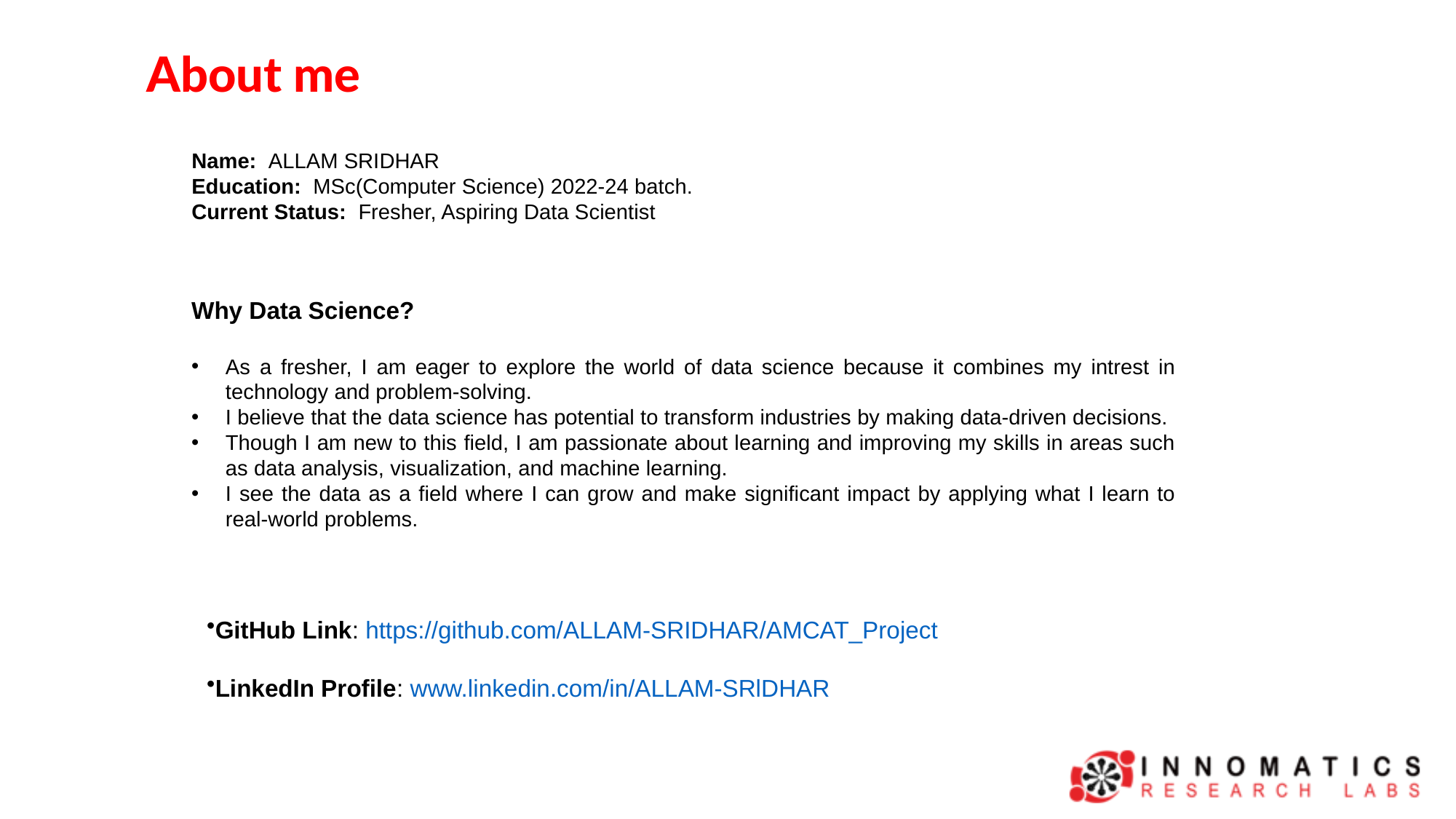

About me
Name:  ALLAM SRIDHAR
Education:  MSc(Computer Science) 2022-24 batch.
Current Status:  Fresher, Aspiring Data Scientist

Why Data Science?

As a fresher, I am eager to explore the world of data science because it combines my intrest in technology and problem-solving.
I believe that the data science has potential to transform industries by making data-driven decisions.
Though I am new to this field, I am passionate about learning and improving my skills in areas such as data analysis, visualization, and machine learning.
I see the data as a field where I can grow and make significant impact by applying what I learn to real-world problems.
GitHub Link: https://github.com/ALLAM-SRIDHAR/AMCAT_Project

LinkedIn Profile: www.linkedin.com/in/ALLAM-SRlDHAR